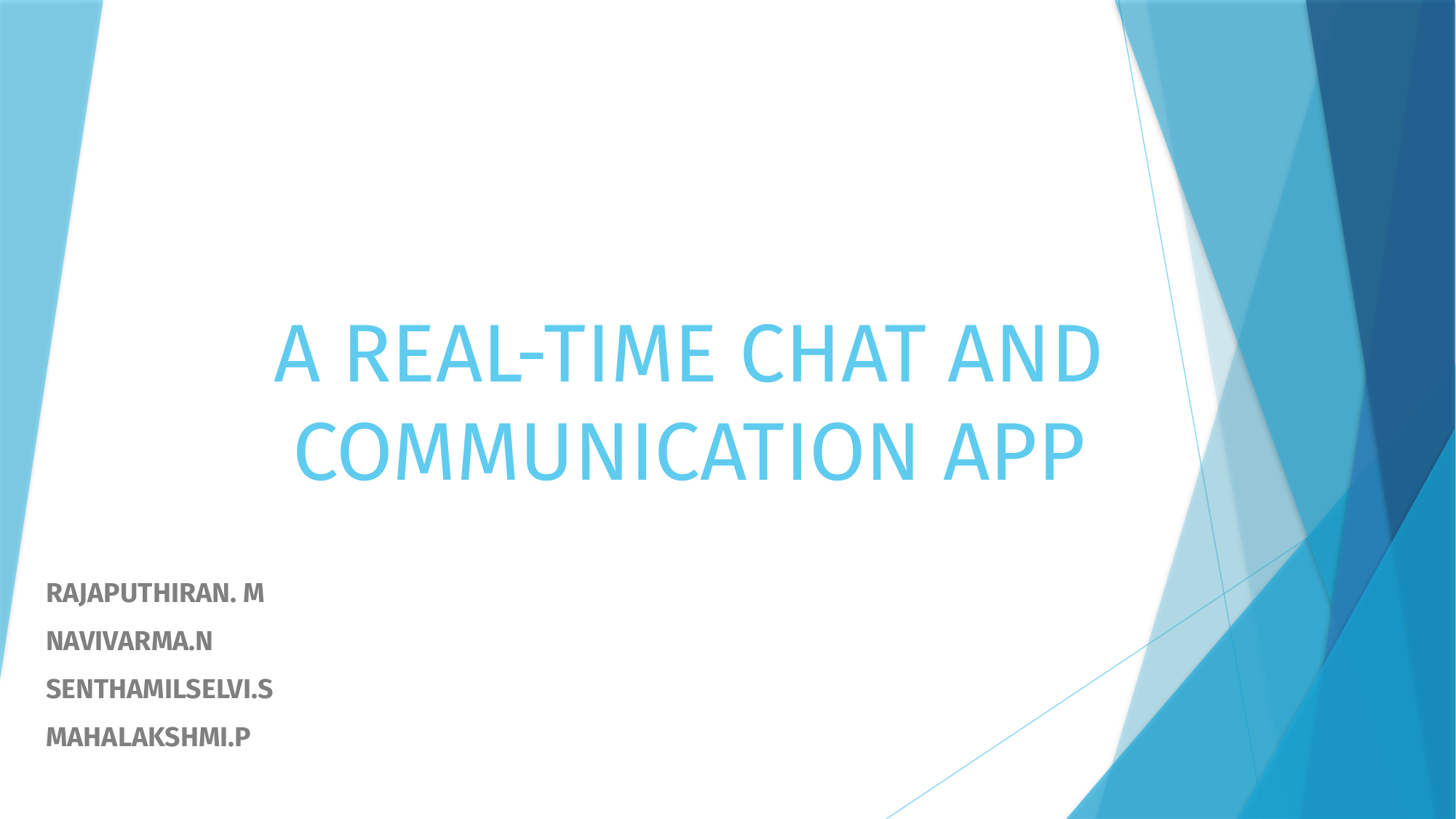

# A REAL-TIME CHAT AND COMMUNICATION APP
RAJAPUTHIRAN. M
NAVIVARMA.N
SENTHAMILSELVI.S
MAHALAKSHMI.P